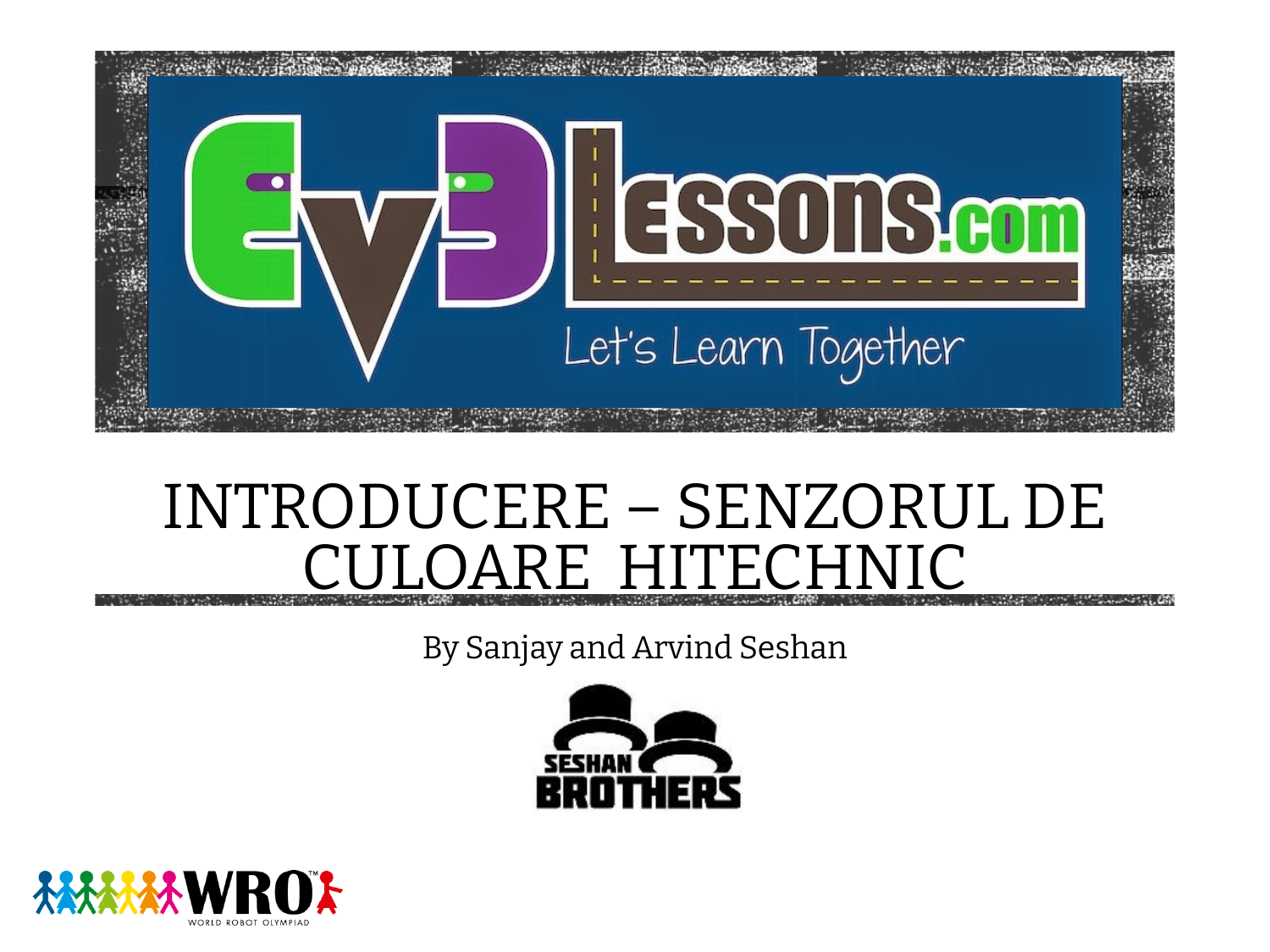

# INTRODUCere – senzorul de culoare  HITECHNIC